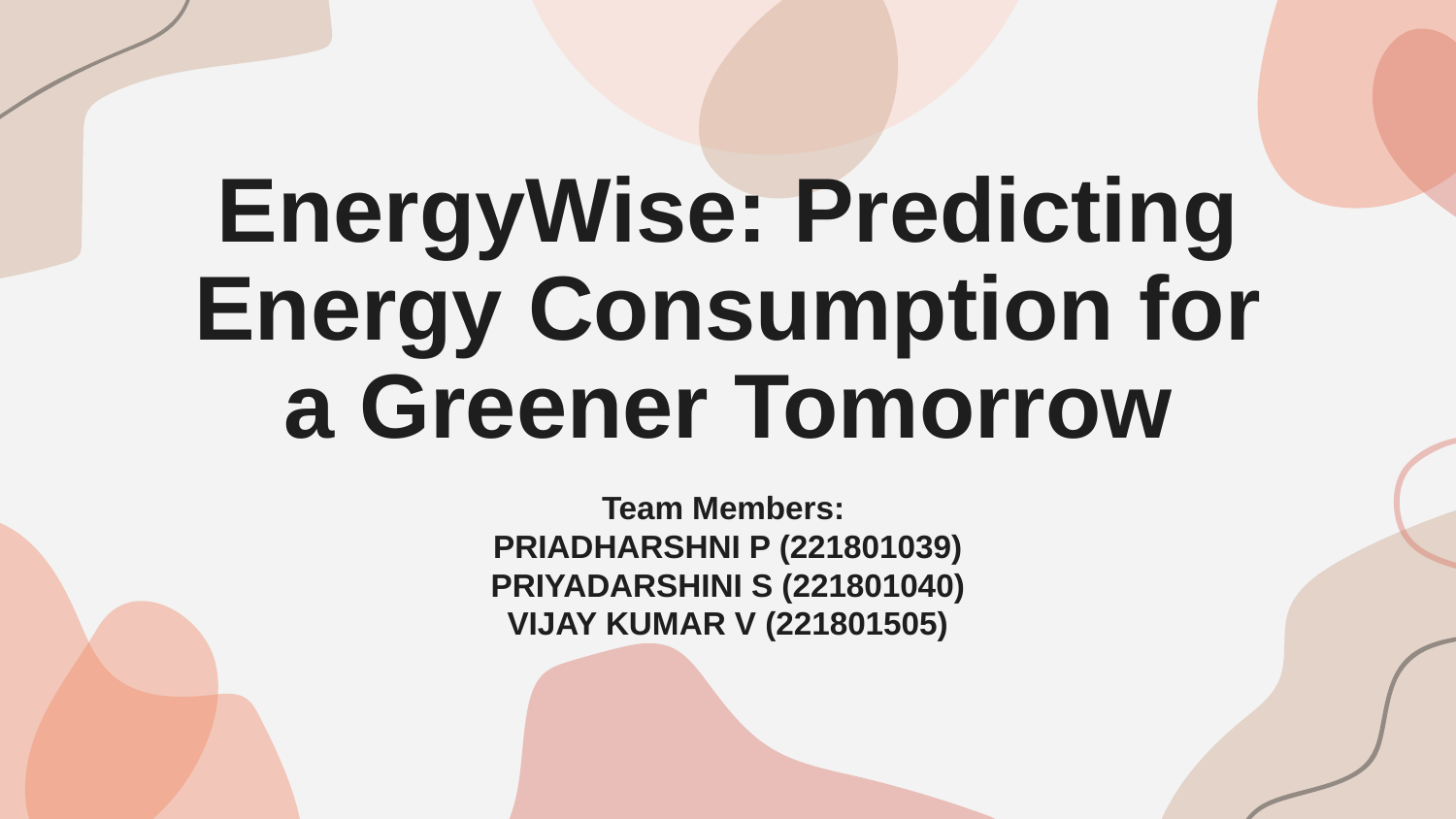

# EnergyWise: Predicting Energy Consumption for a Greener Tomorrow
Team Members:
PRIADHARSHNI P (221801039)
PRIYADARSHINI S (221801040)
VIJAY KUMAR V (221801505)